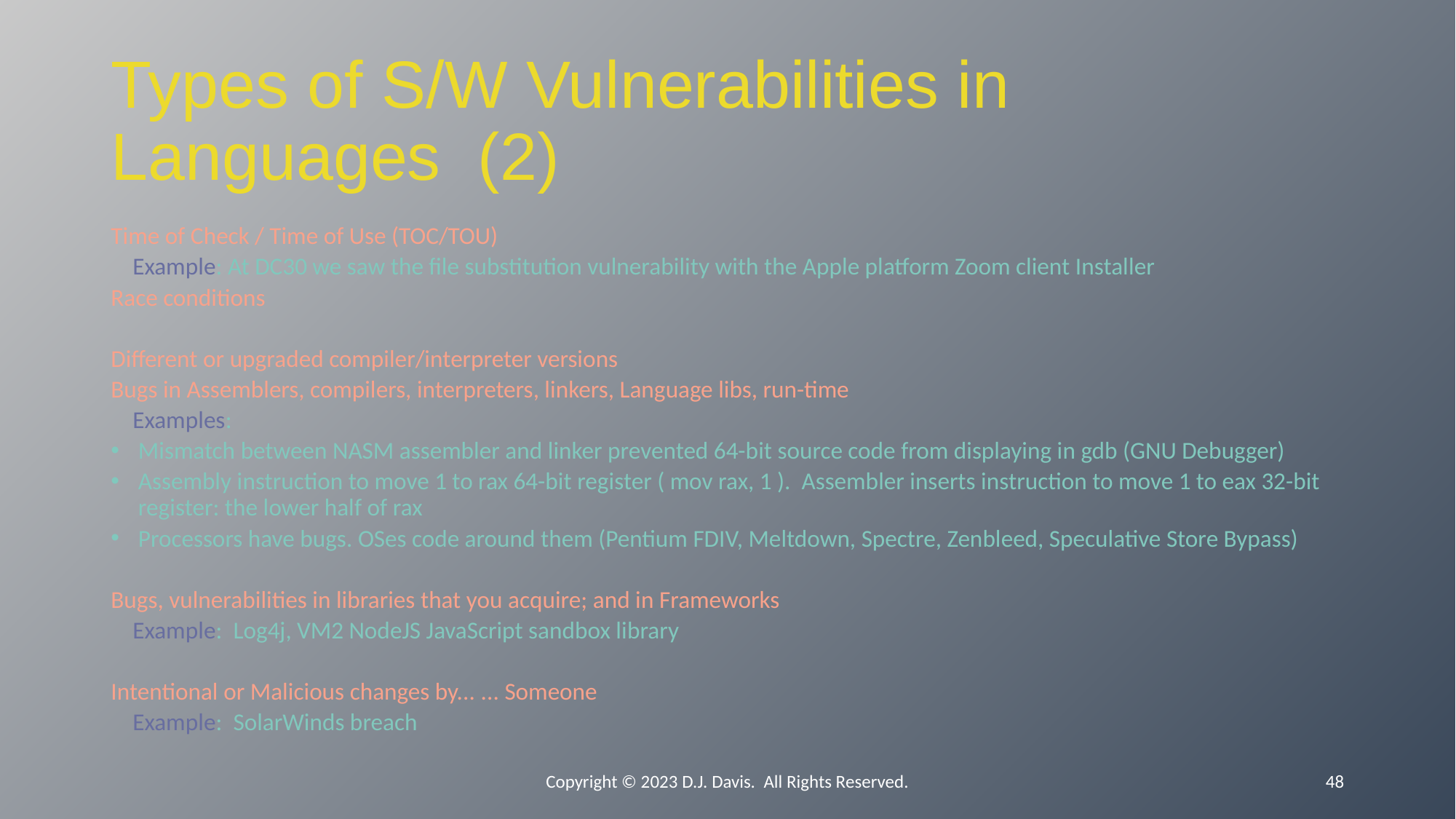

# Types of S/W Vulnerabilities in Languages  (2)
Time of Check / Time of Use (TOC/TOU)
    Example: At DC30 we saw the file substitution vulnerability with the Apple platform Zoom client Installer
Race conditions

Different or upgraded compiler/interpreter versions
Bugs in Assemblers, compilers, interpreters, linkers, Language libs, run-time
    Examples:
Mismatch between NASM assembler and linker prevented 64-bit source code from displaying in gdb (GNU Debugger)
Assembly instruction to move 1 to rax 64-bit register ( mov rax, 1 ).  Assembler inserts instruction to move 1 to eax 32-bit register: the lower half of rax
Processors have bugs. OSes code around them (Pentium FDIV, Meltdown, Spectre, Zenbleed, Speculative Store Bypass)

Bugs, vulnerabilities in libraries that you acquire; and in Frameworks
    Example:  Log4j, VM2 NodeJS JavaScript sandbox library

Intentional or Malicious changes by... ... Someone
    Example:  SolarWinds breach
Copyright © 2023 D.J. Davis.  All Rights Reserved.
48